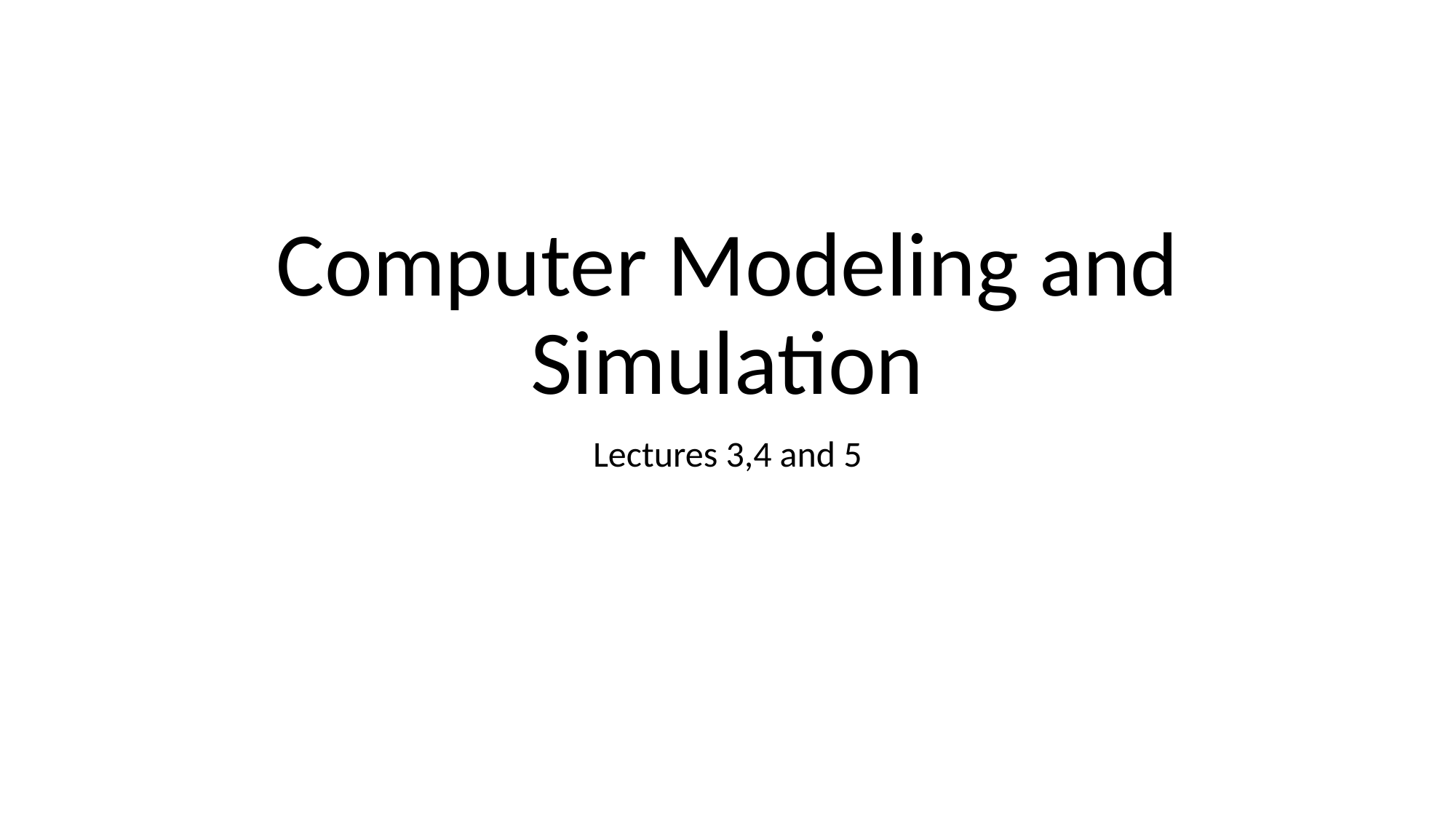

# Computer Modeling and Simulation
Lectures 3,4 and 5